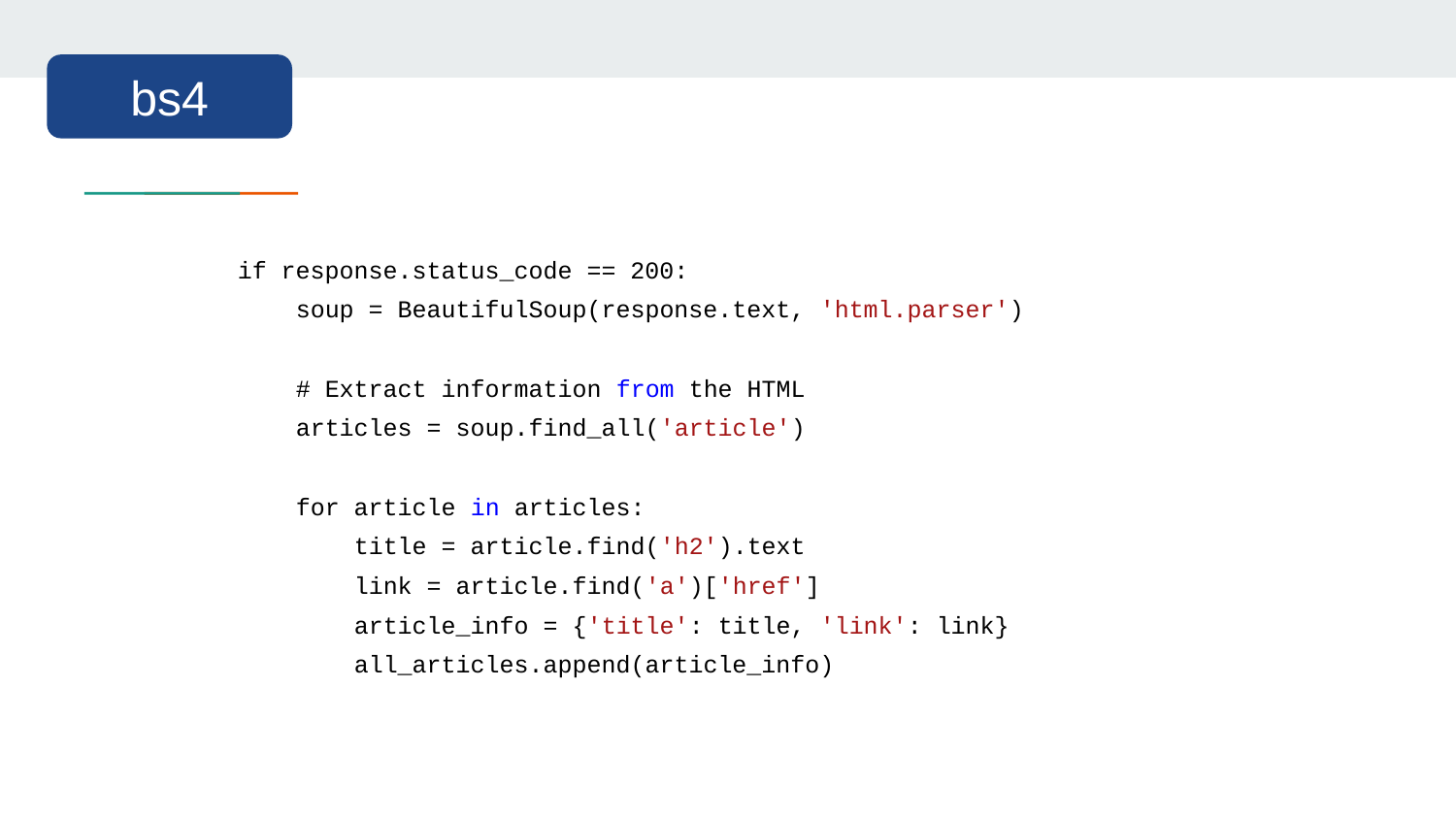

bs4
        if response.status_code == 200:
            soup = BeautifulSoup(response.text, 'html.parser')

            # Extract information from the HTML
            articles = soup.find_all('article')

            for article in articles:
                title = article.find('h2').text
                link = article.find('a')['href']
                article_info = {'title': title, 'link': link}
                all_articles.append(article_info)